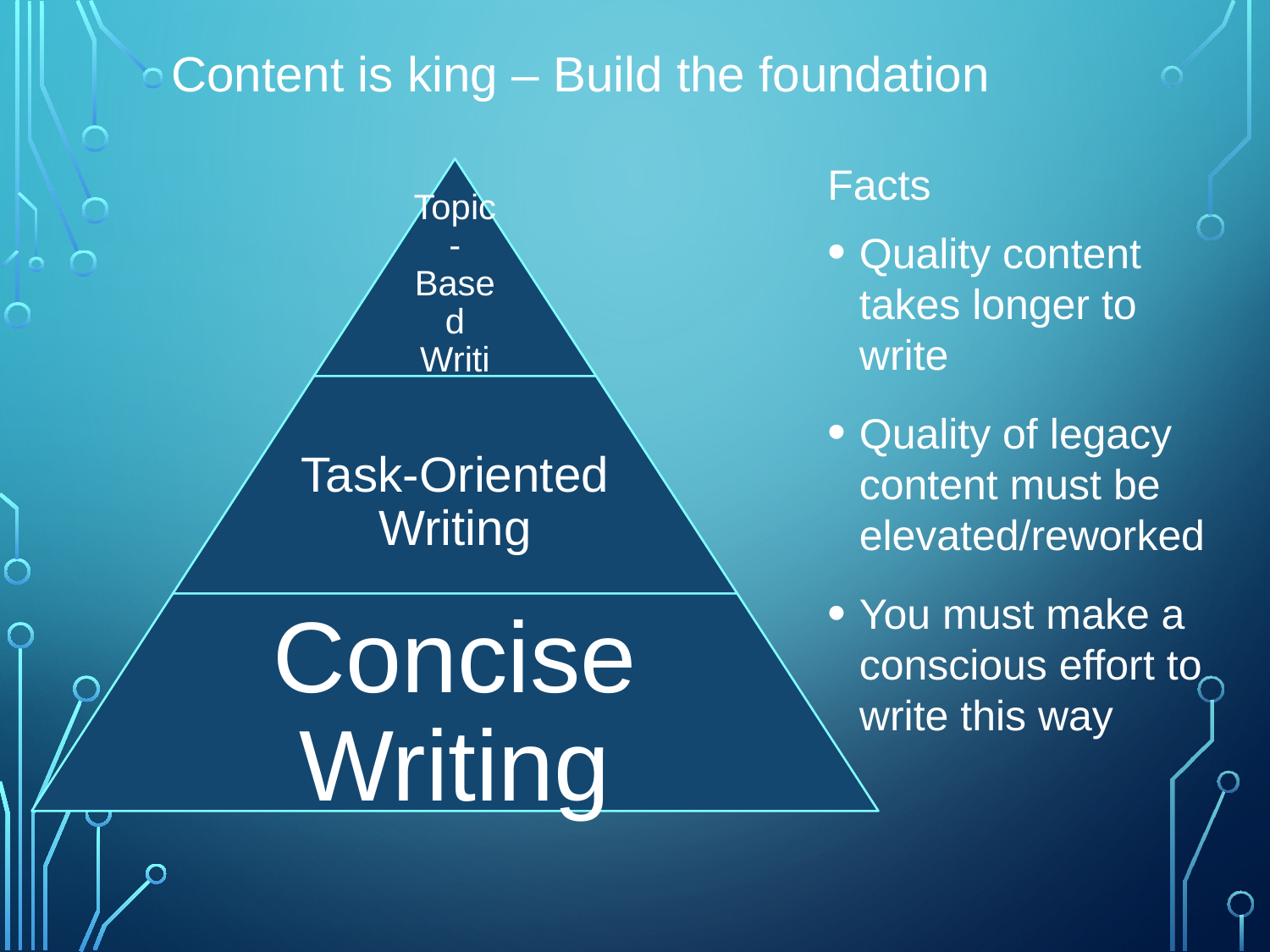

# Content is king – Build the foundation
Facts
Quality content takes longer to write
Quality of legacy content must be elevated/reworked
You must make a conscious effort to write this way
Topic-Based Writing
Task-Oriented Writing
Concise Writing